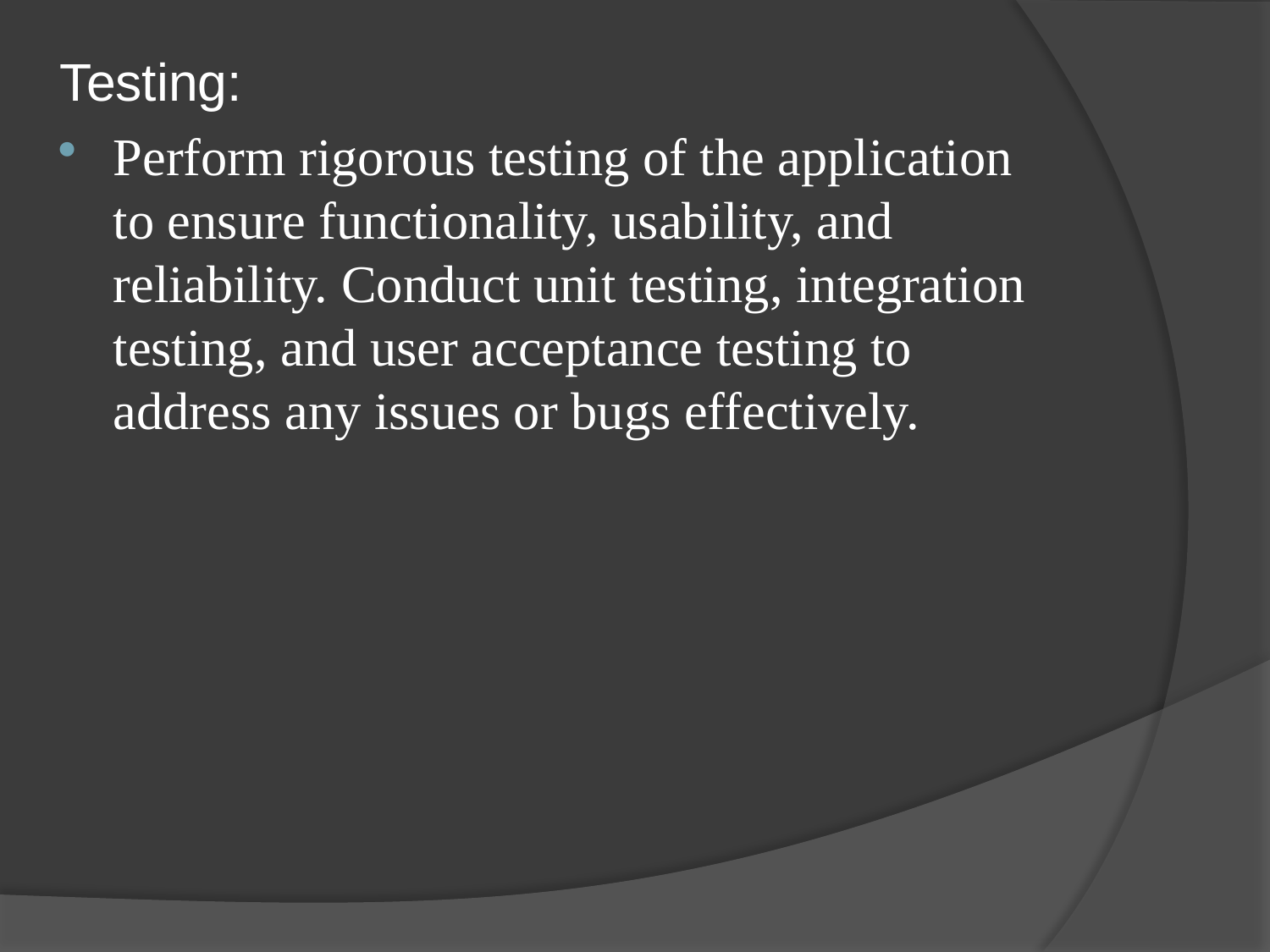

Testing:
Perform rigorous testing of the application to ensure functionality, usability, and reliability. Conduct unit testing, integration testing, and user acceptance testing to address any issues or bugs effectively.